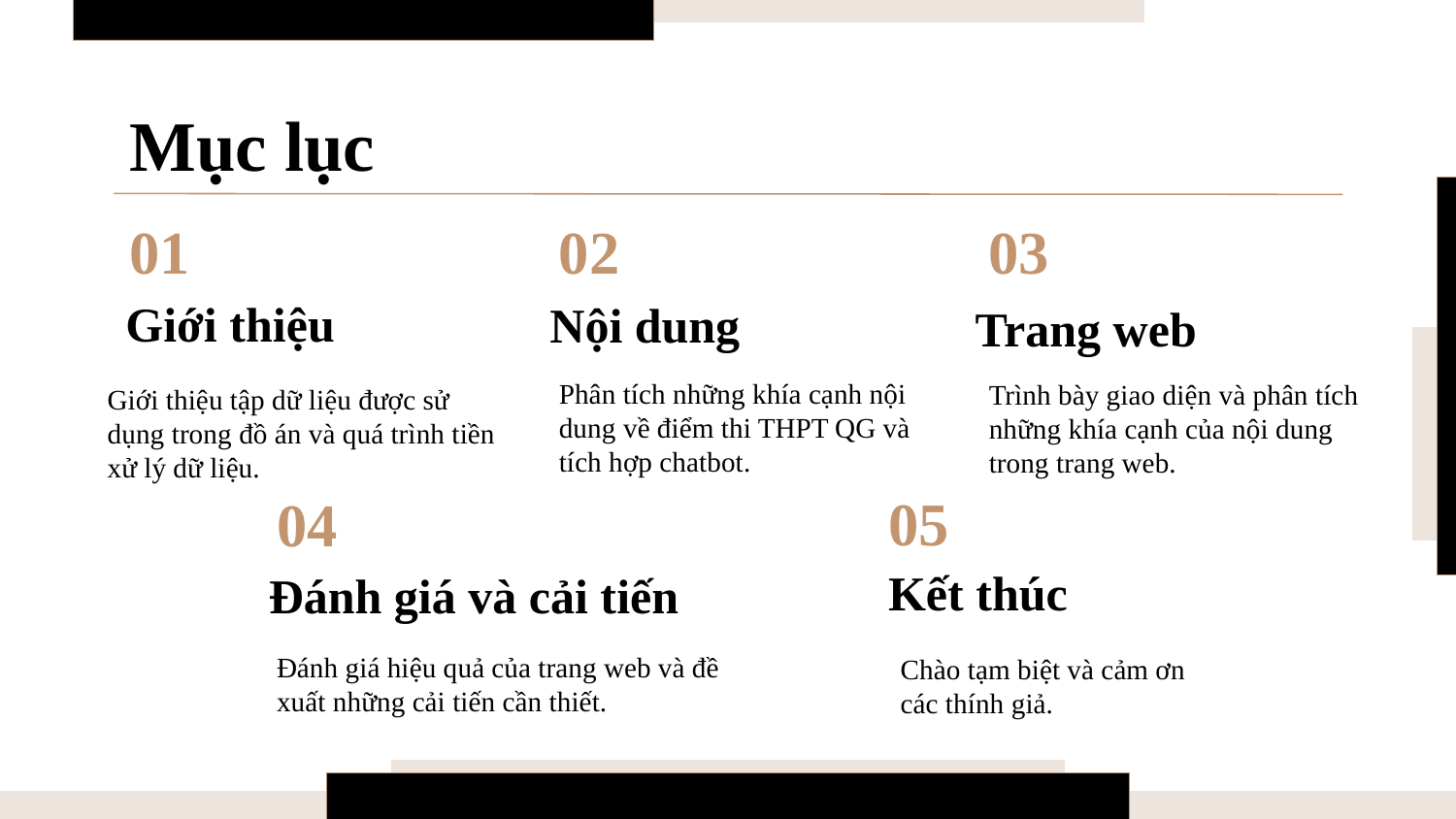

Mục lục
# 01
02
03
Nội dung
Trang web
Giới thiệu
Phân tích những khía cạnh nội dung về điểm thi THPT QG và tích hợp chatbot.
Trình bày giao diện và phân tích những khía cạnh của nội dung trong trang web.
Giới thiệu tập dữ liệu được sử dụng trong đồ án và quá trình tiền xử lý dữ liệu.
05
04
Kết thúc
Đánh giá và cải tiến
Đánh giá hiệu quả của trang web và đề xuất những cải tiến cần thiết.
Chào tạm biệt và cảm ơn các thính giả.